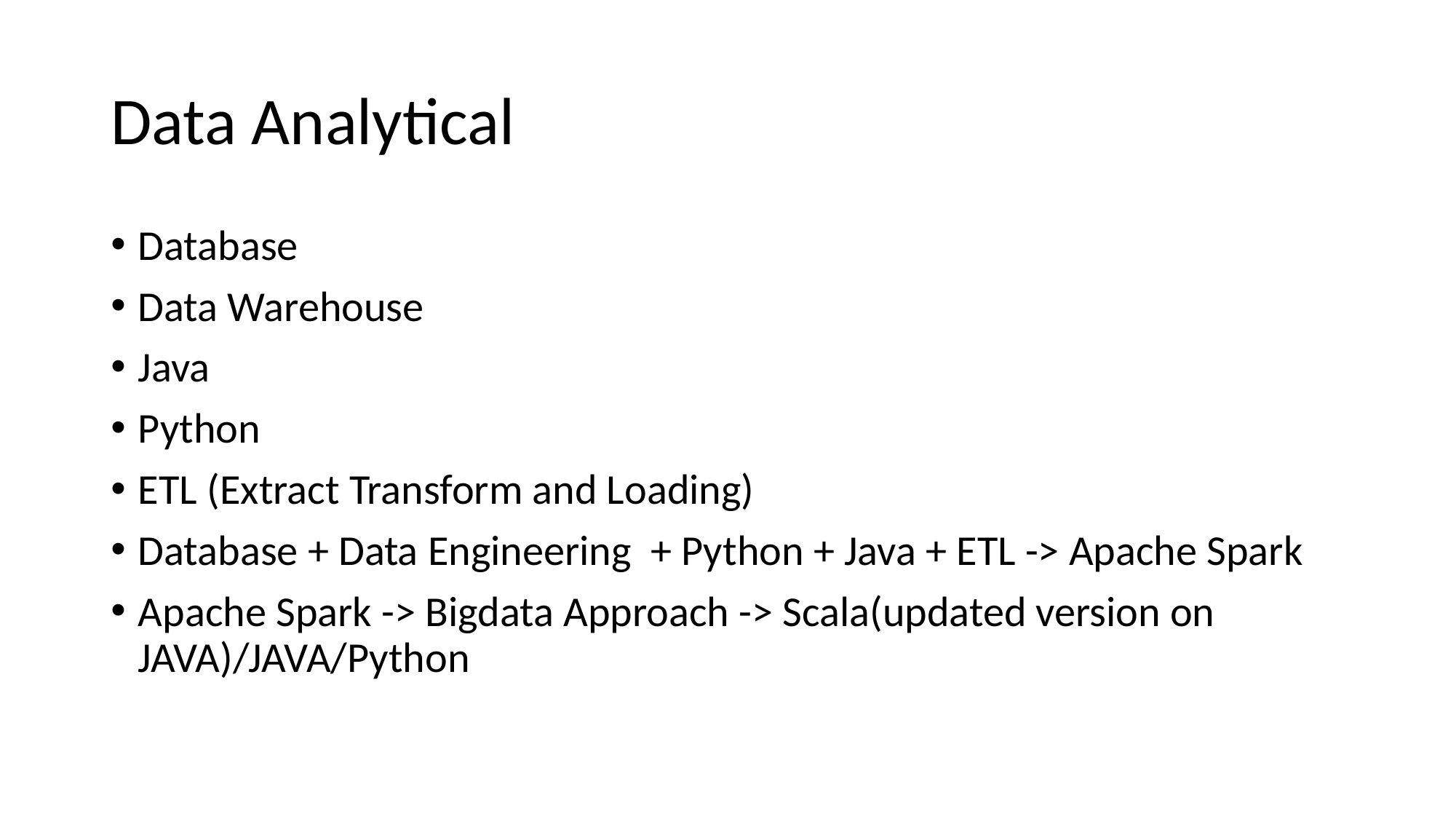

# Data Analytical
Database
Data Warehouse
Java
Python
ETL (Extract Transform and Loading)
Database + Data Engineering  + Python + Java + ETL -> Apache Spark
Apache Spark -> Bigdata Approach -> Scala(updated version on JAVA)/JAVA/Python